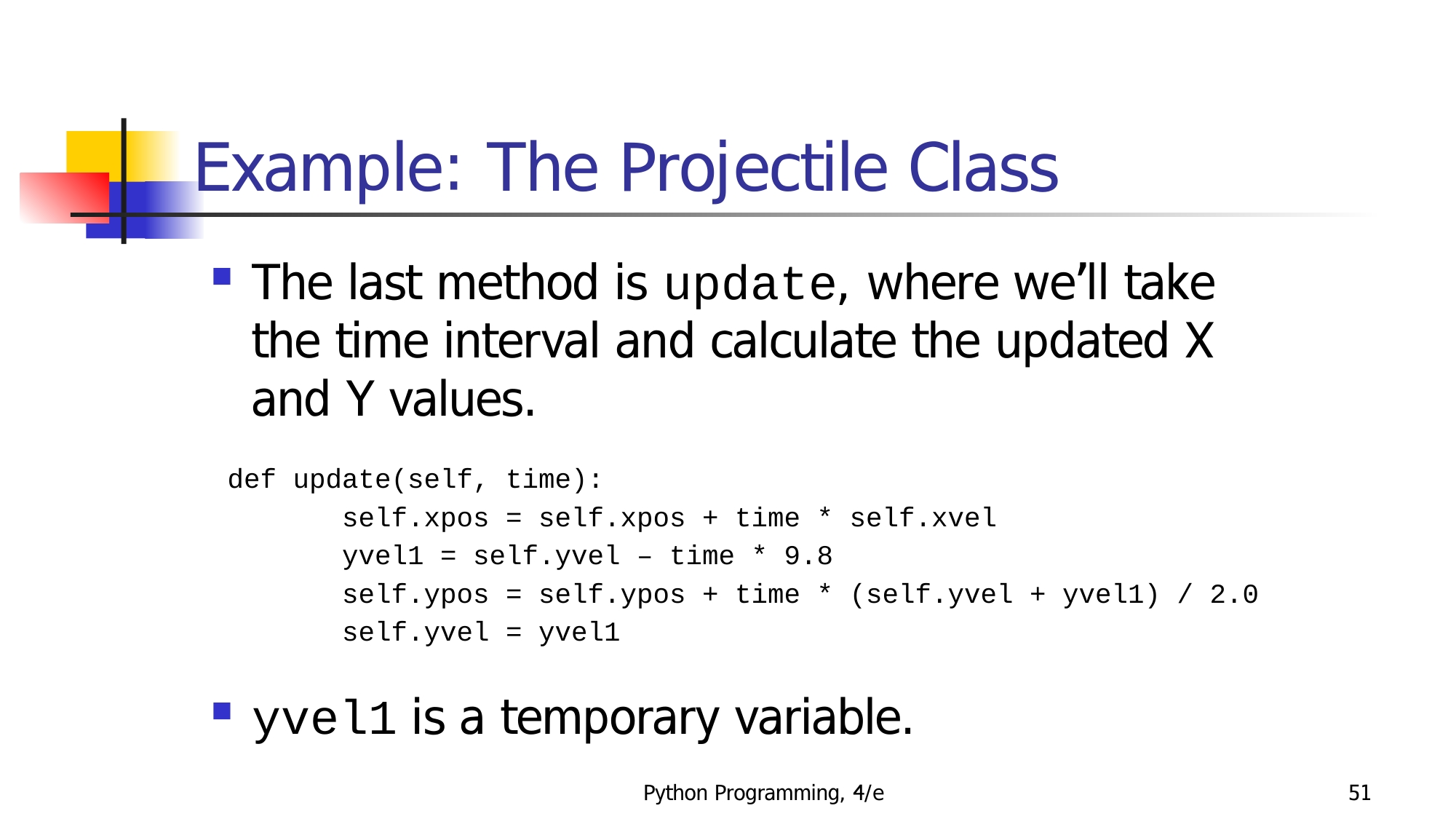

# Example: The Projectile Class
The last method is update, where we’ll take the time interval and calculate the updated X and Y values.

 def update(self, time):
        self.xpos = self.xpos + time * self.xvel
        yvel1 = self.yvel – time * 9.8
        self.ypos = self.ypos + time * (self.yvel + yvel1) / 2.0
        self.yvel = yvel1

yvel1 is a temporary variable.
Python Programming, 4/e
51